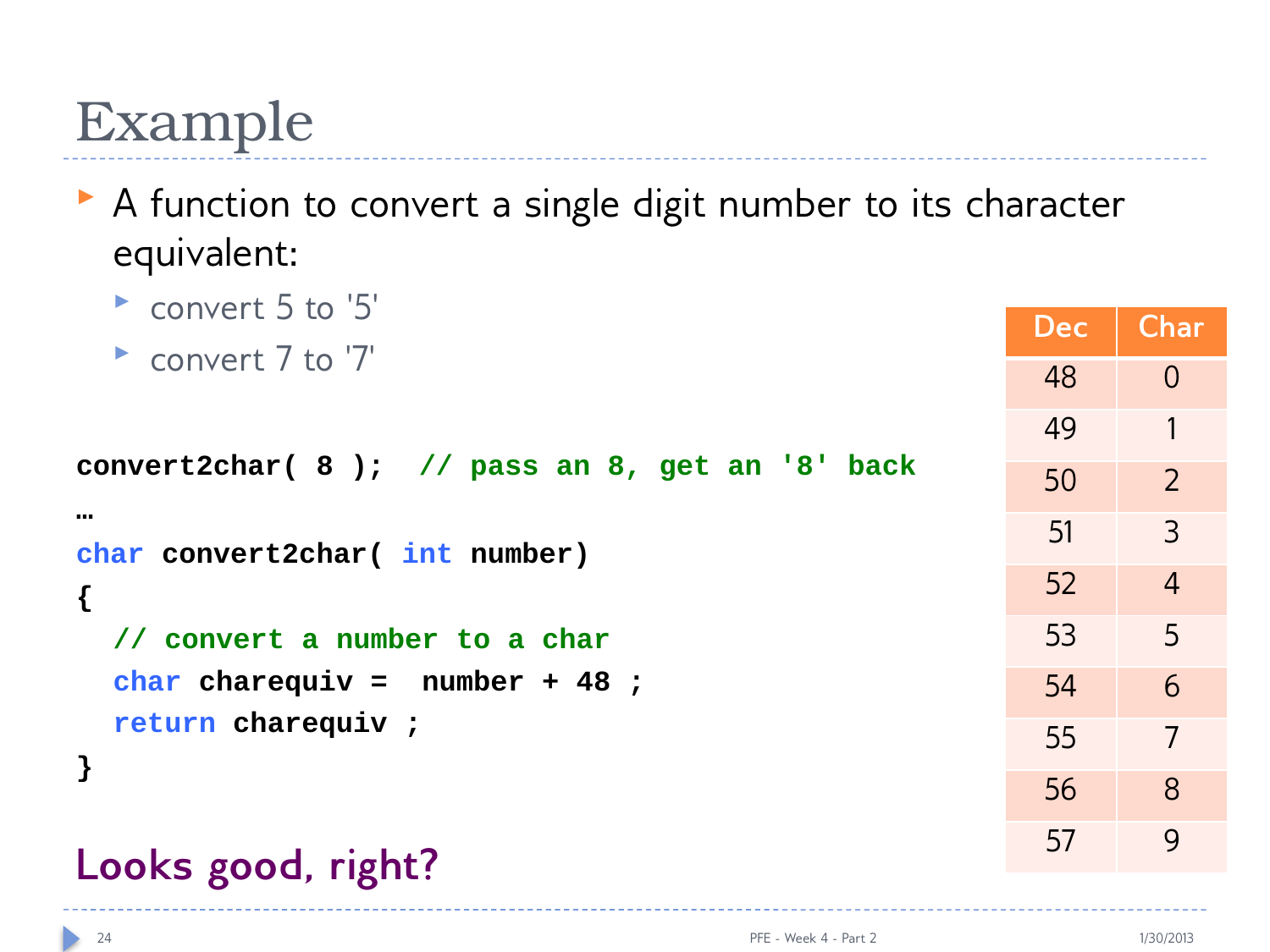

# Example
A function to convert a single digit number to its character equivalent:
convert 5 to '5'
convert 7 to '7'

convert2char( 8 );	// pass an 8, get an '8' back
…
char convert2char( int number)
{
// convert a number to a char
char charequiv =  number + 48 ;
return charequiv ;
}

Looks good, right?

| Dec | Char |
| --- | --- |
| 48 | 0 |
| 49 | 1 |
| 50 | 2 |
| 51 | 3 |
| 52 | 4 |
| 53 | 5 |
| 54 | 6 |
| 55 | 7 |
| 56 | 8 |
| 57 | 9 |
24
PFE - Week 4 - Part 2
1/30/2013